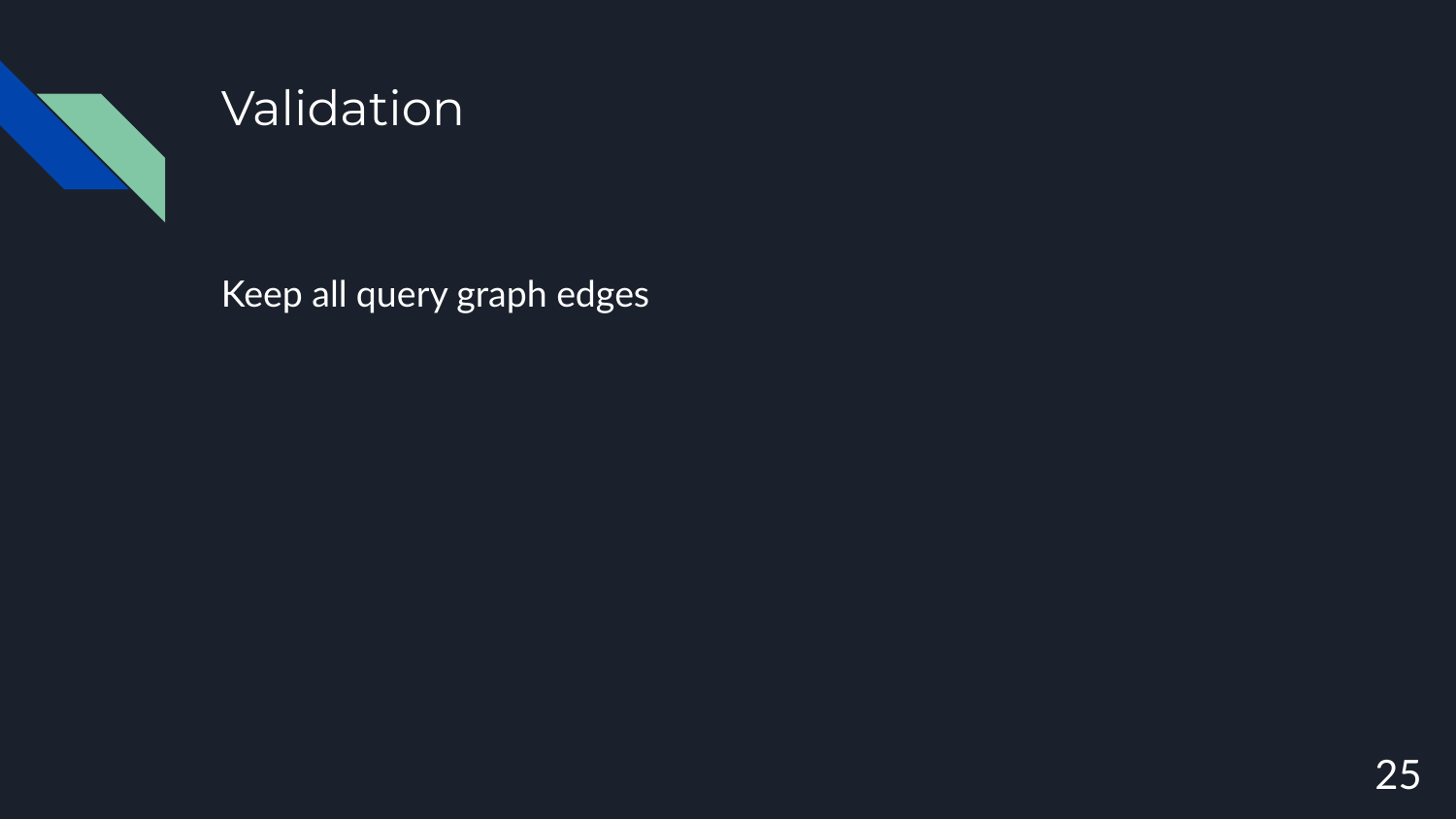

# Validation
Keep all query graph edges
25